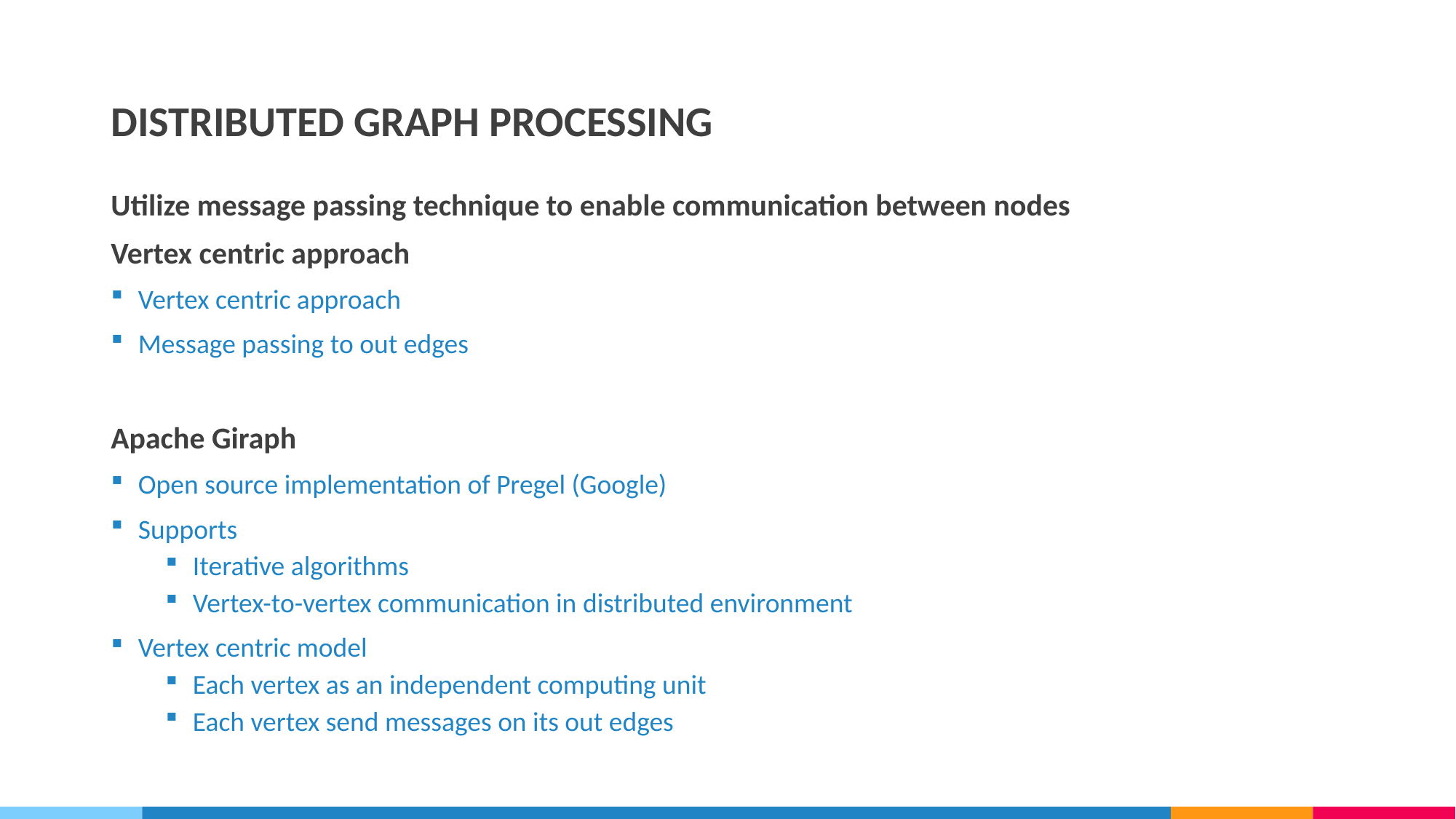

# DISTRIBUTED GRAPH PROCESSING
Utilize message passing technique to enable communication between nodes
Vertex centric approach
Vertex centric approach
Message passing to out edges

Apache Giraph
Open source implementation of Pregel (Google)
Supports
Iterative algorithms
Vertex-to-vertex communication in distributed environment
Vertex centric model
Each vertex as an independent computing unit
Each vertex send messages on its out edges